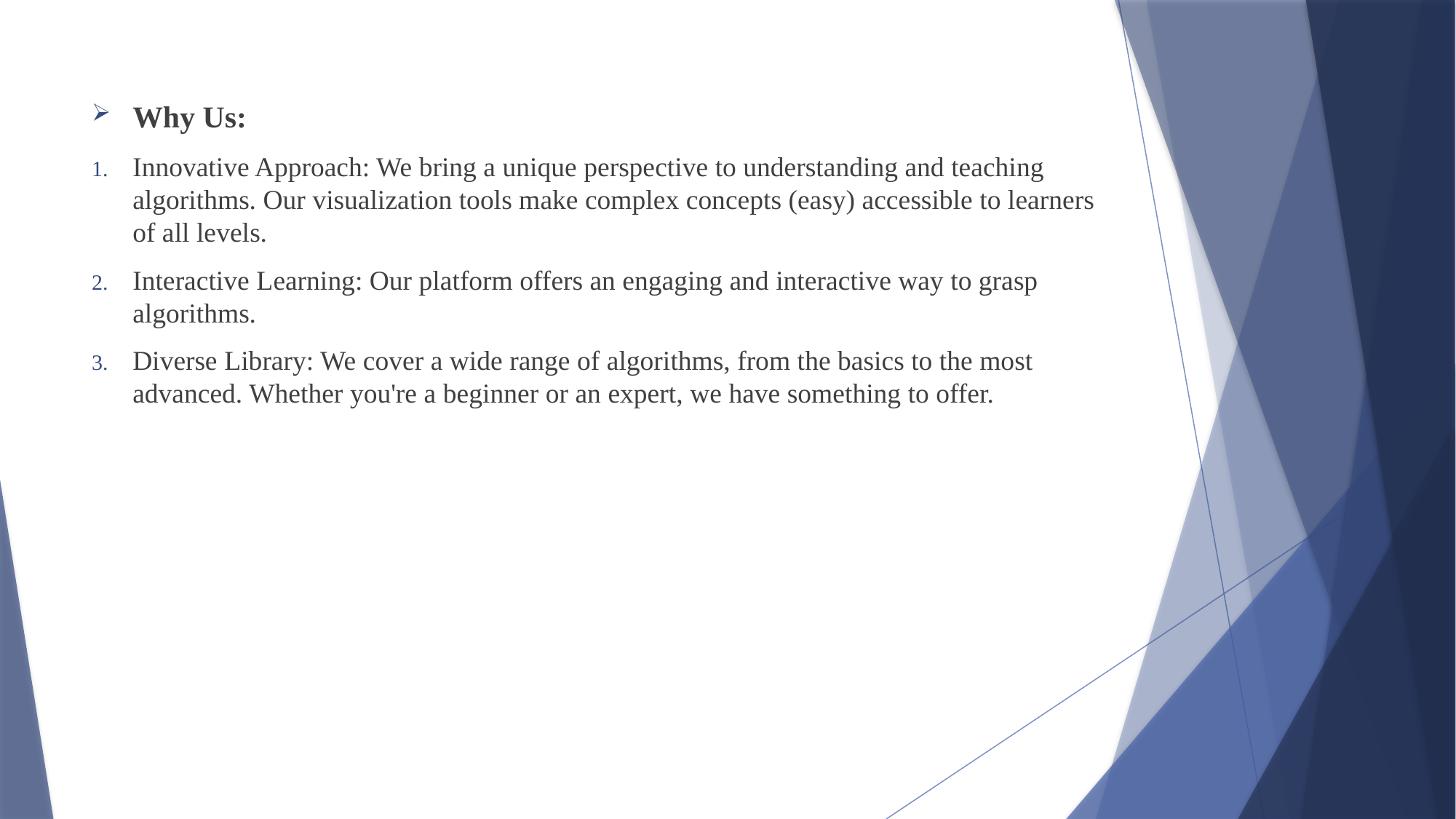

Why Us:
Innovative Approach: We bring a unique perspective to understanding and teaching algorithms. Our visualization tools make complex concepts (easy) accessible to learners of all levels.
Interactive Learning: Our platform offers an engaging and interactive way to grasp algorithms.
Diverse Library: We cover a wide range of algorithms, from the basics to the most advanced. Whether you're a beginner or an expert, we have something to offer.